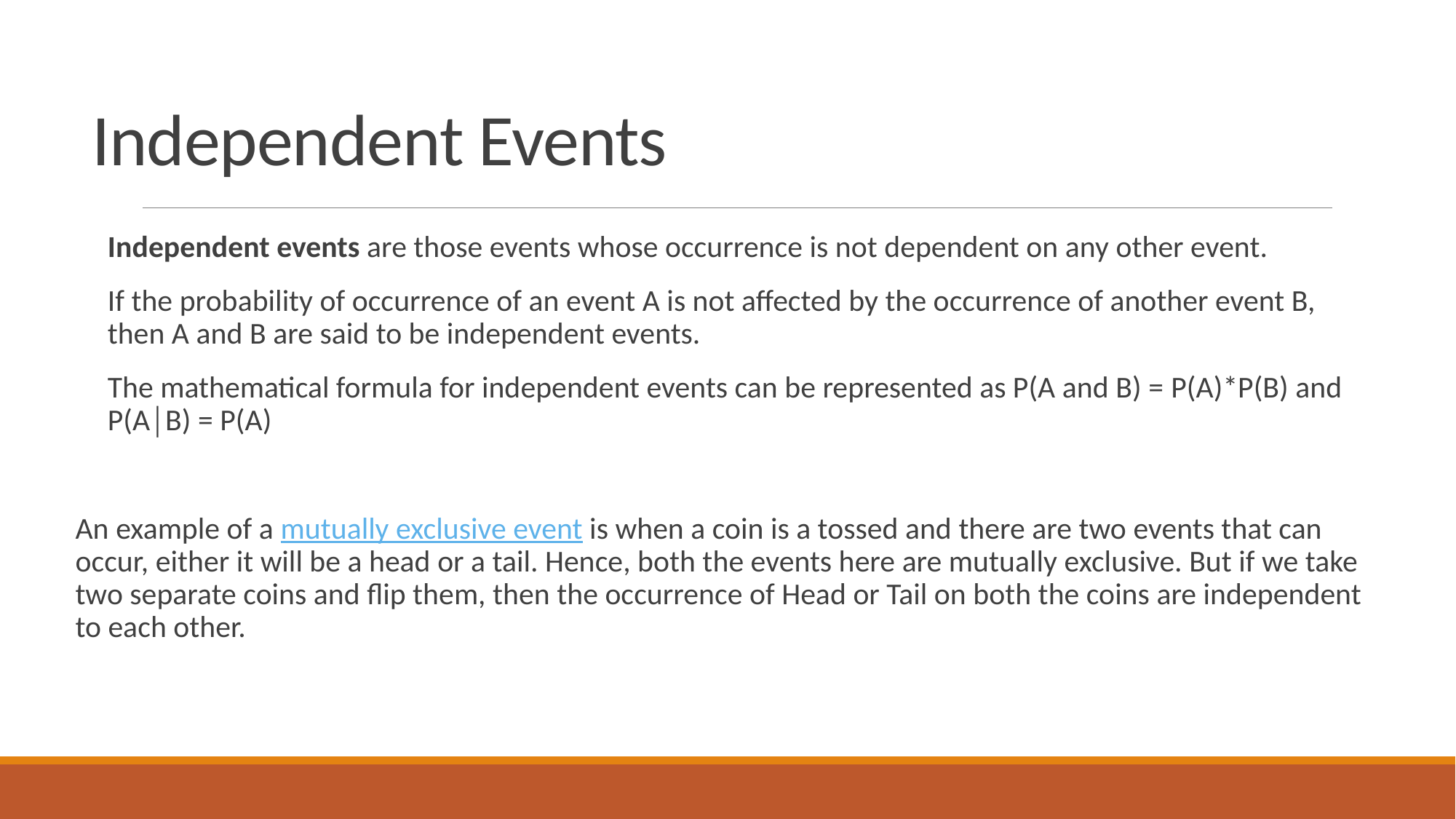

# Independent Events
Independent events are those events whose occurrence is not dependent on any other event.
If the probability of occurrence of an event A is not affected by the occurrence of another event B, then A and B are said to be independent events.
The mathematical formula for independent events can be represented as P(A and B) = P(A)*P(B) and  P(A│B) = P(A)

An example of a mutually exclusive event is when a coin is a tossed and there are two events that can occur, either it will be a head or a tail. Hence, both the events here are mutually exclusive. But if we take two separate coins and flip them, then the occurrence of Head or Tail on both the coins are independent to each other.